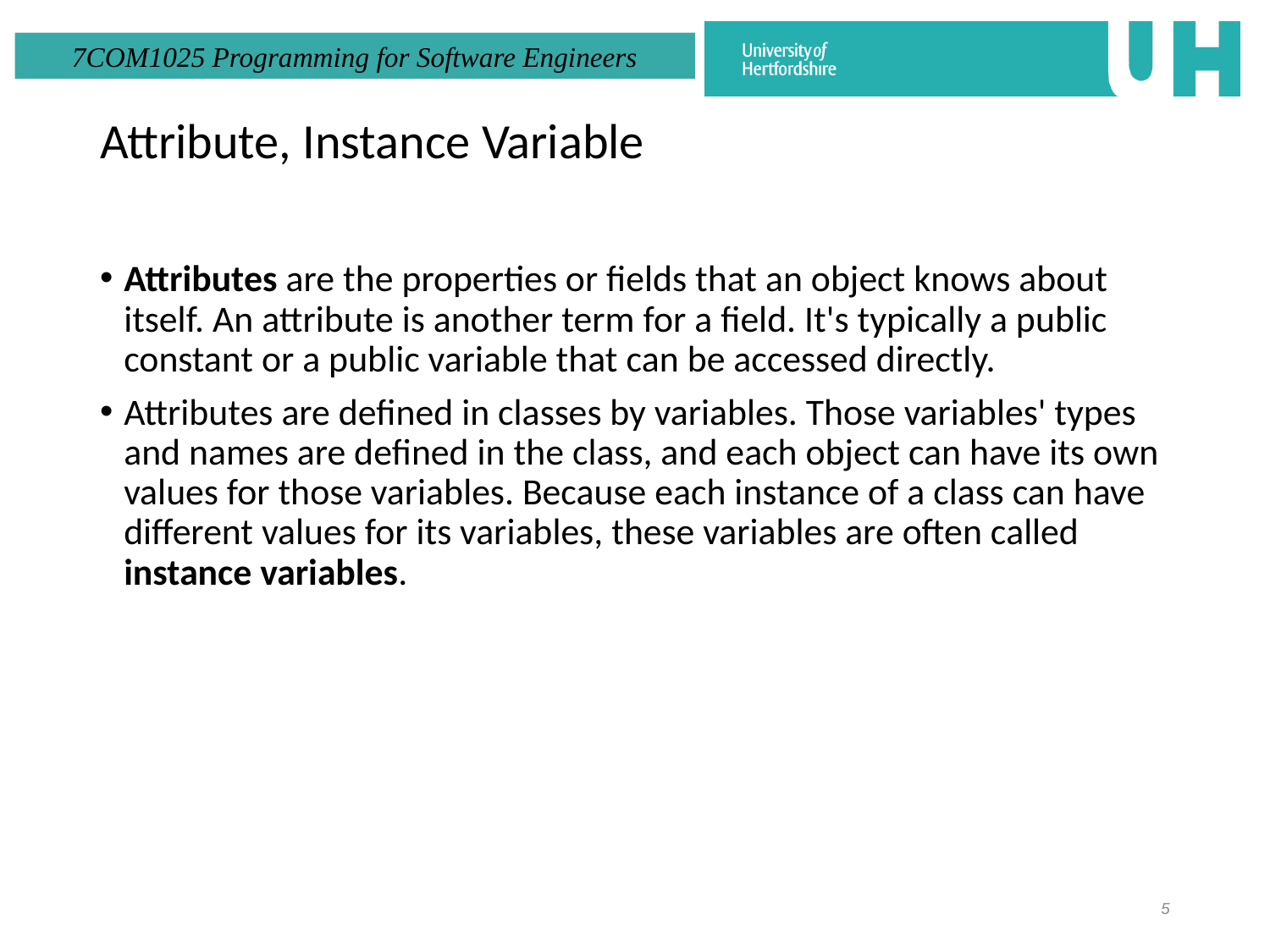

# Attribute, Instance Variable
Attributes are the properties or fields that an object knows about itself. An attribute is another term for a field. It's typically a public constant or a public variable that can be accessed directly.
Attributes are defined in classes by variables. Those variables' types and names are defined in the class, and each object can have its own values for those variables. Because each instance of a class can have different values for its variables, these variables are often called instance variables.
5